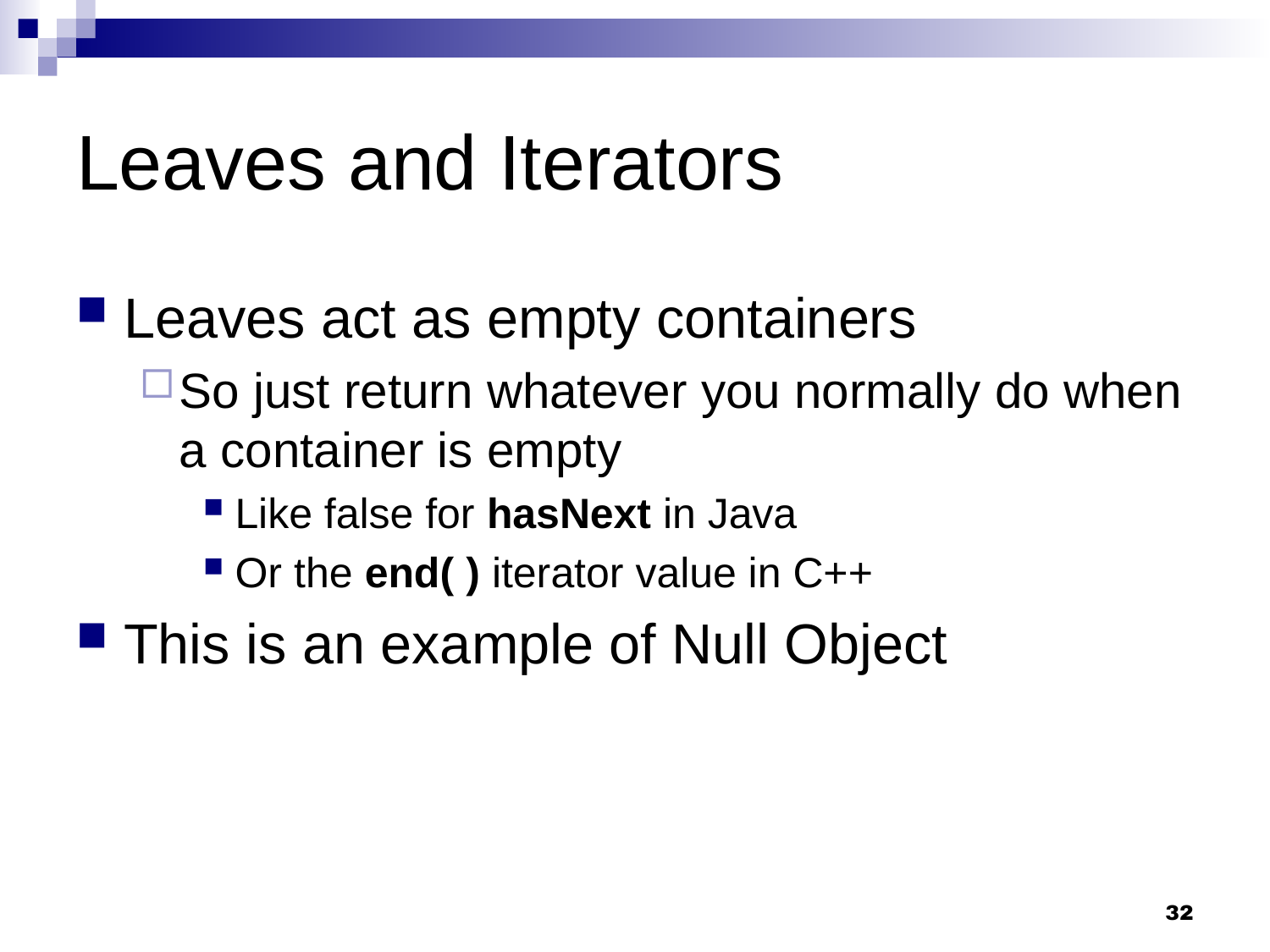

# Leaves and Iterators
Leaves act as empty containers
So just return whatever you normally do when a container is empty
Like false for hasNext in Java
Or the end( ) iterator value in C++
This is an example of Null Object
32